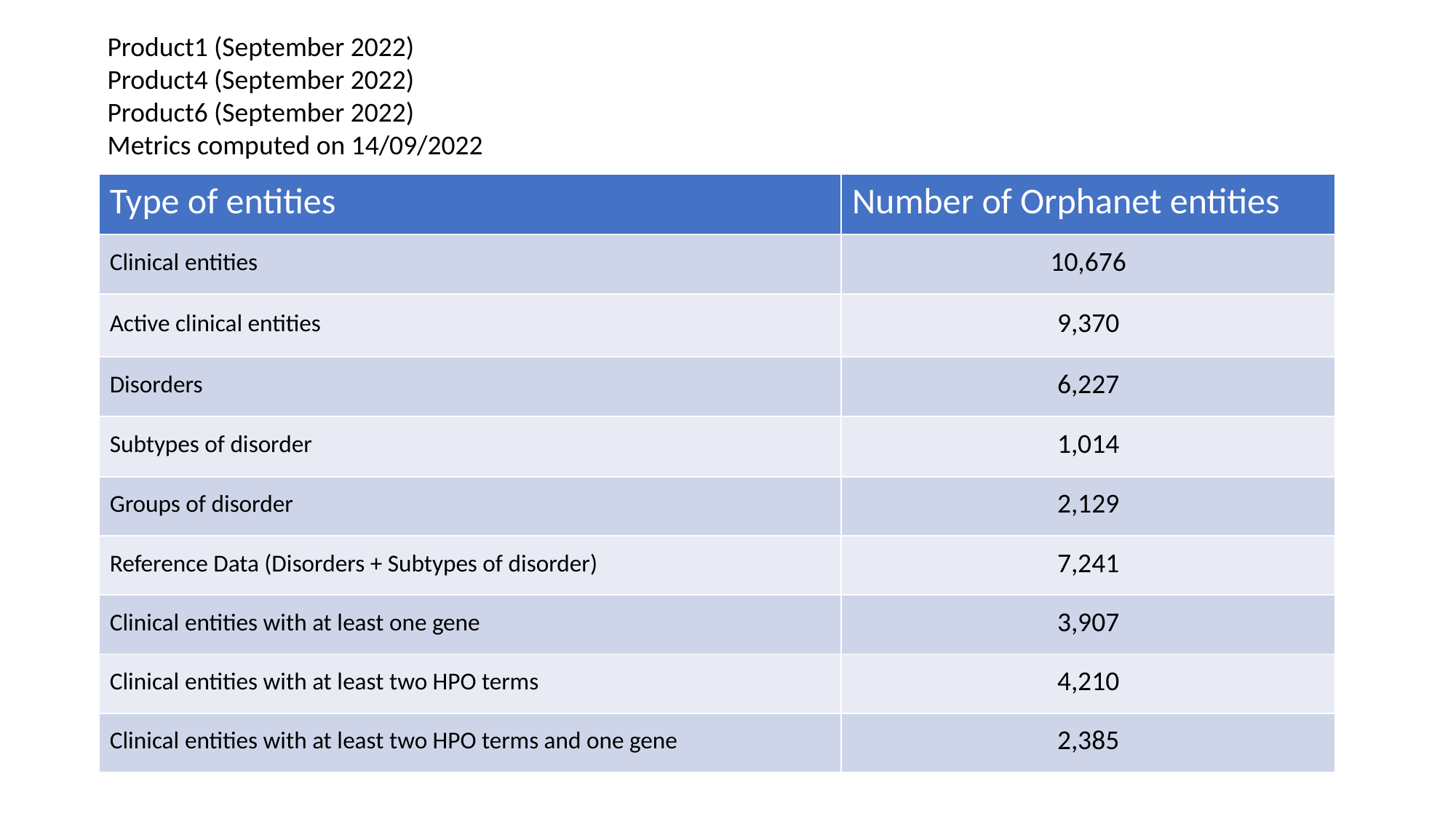

Product1 (September 2022)
Product4 (September 2022)
Product6 (September 2022)
Metrics computed on 14/09/2022
| Type of entities | Number of Orphanet entities |
| --- | --- |
| Clinical entities | 10,676 |
| Active clinical entities | 9,370 |
| Disorders | 6,227 |
| Subtypes of disorder | 1,014 |
| Groups of disorder | 2,129 |
| Reference Data (Disorders + Subtypes of disorder) | 7,241 |
| Clinical entities with at least one gene | 3,907 |
| Clinical entities with at least two HPO terms | 4,210 |
| Clinical entities with at least two HPO terms and one gene | 2,385 |